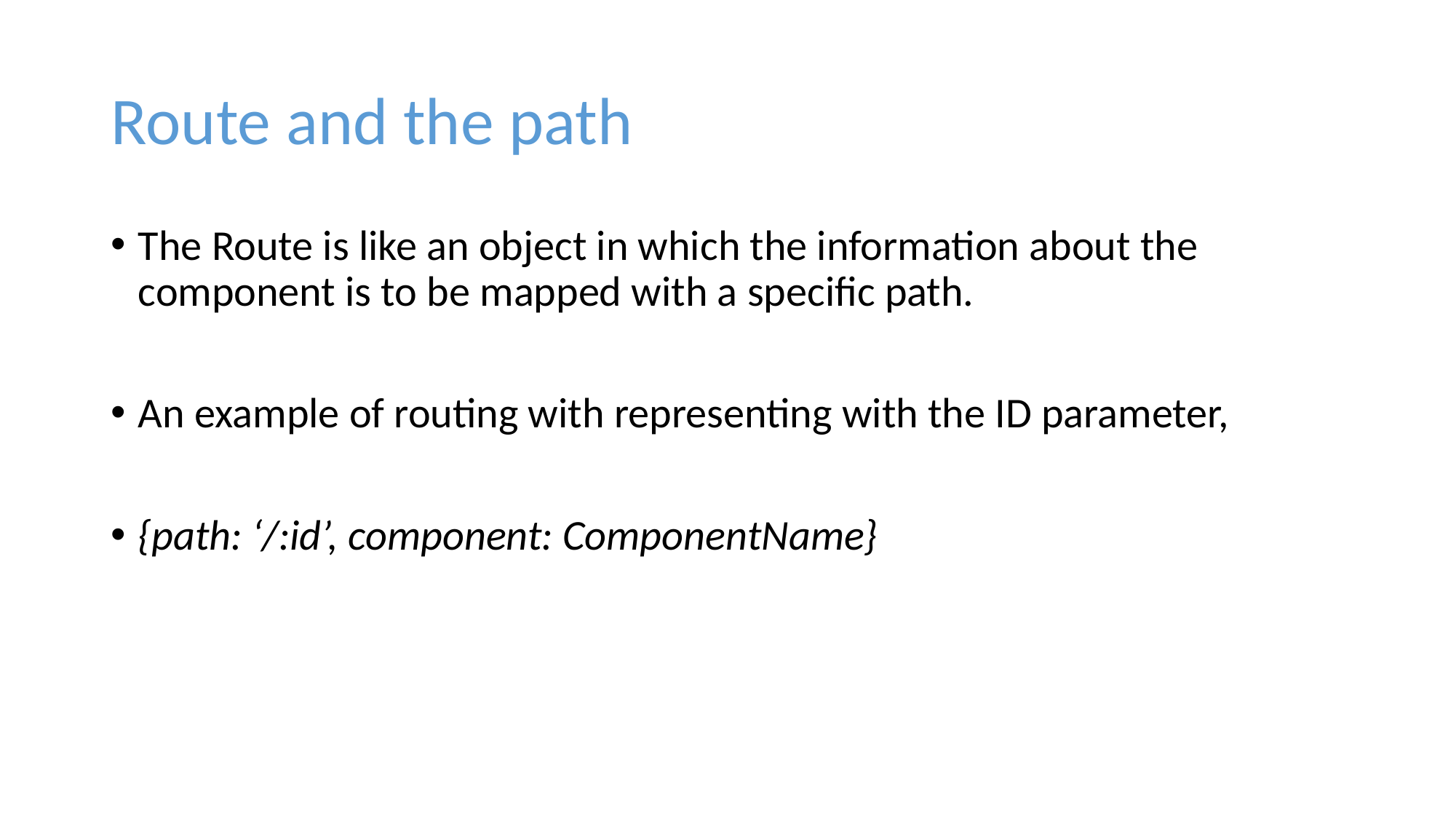

# Route and the path
The Route is like an object in which the information about the component is to be mapped with a specific path.

An example of routing with representing with the ID parameter,

{path: ‘/:id’, component: ComponentName}